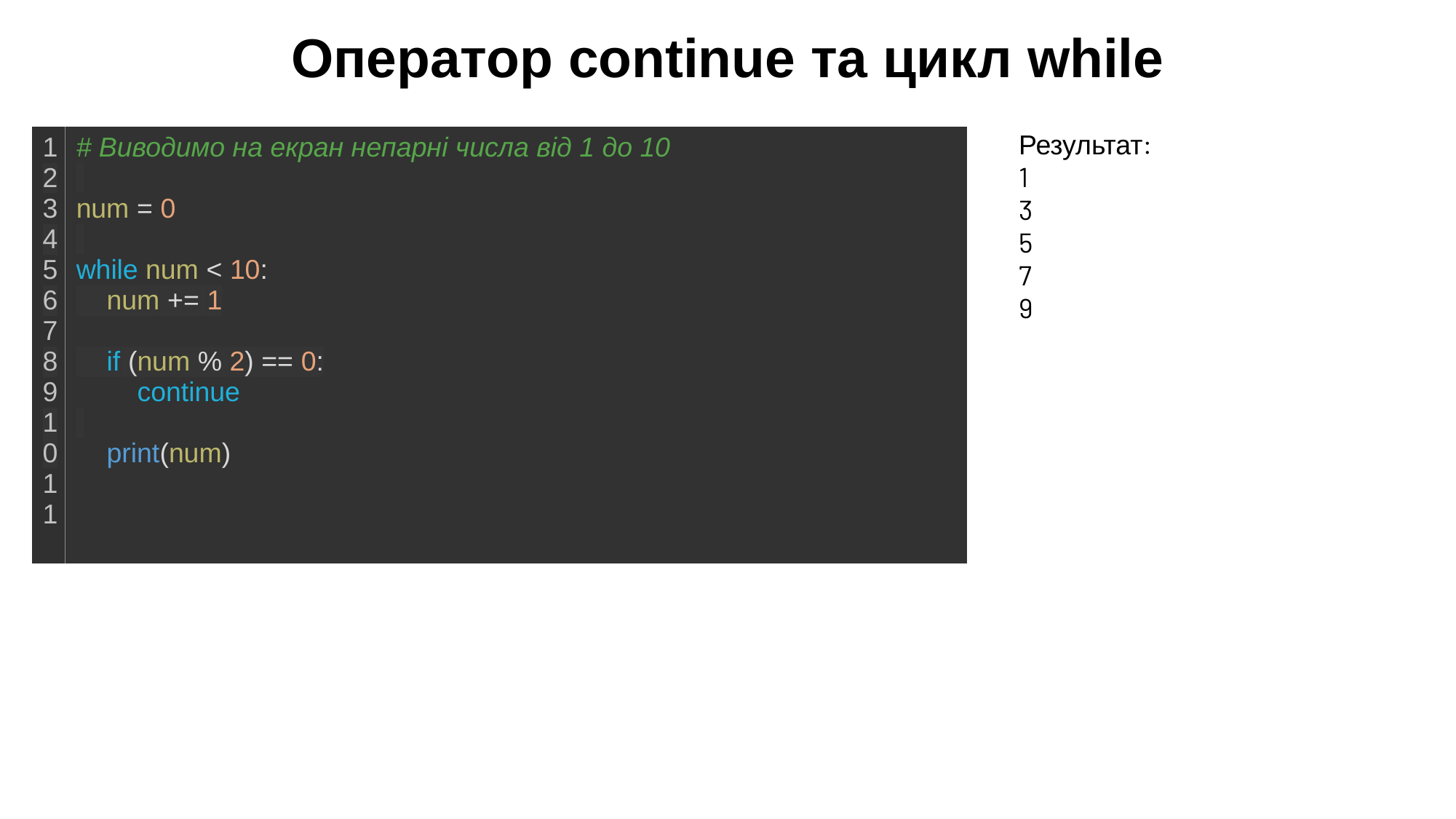

Оператор continue та цикл while
Результат:
1
3
5
7
9
| 1 2 3 4 5 6 7 8 9 10 11 | # Виводимо на екран непарні числа від 1 до 10   num = 0   while num < 10:     num += 1          if (num % 2) == 0:         continue       print(num) |
| --- | --- |